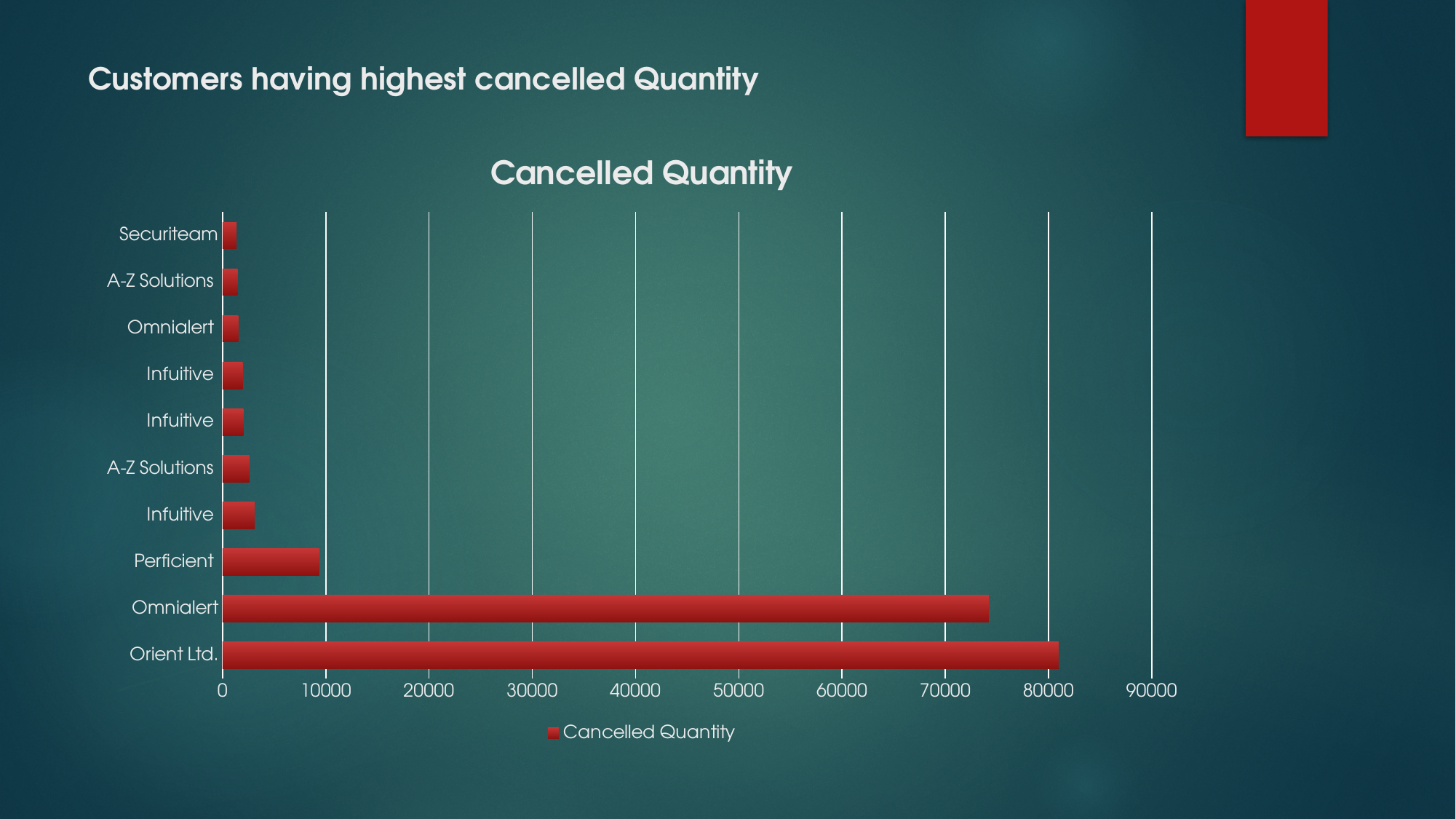

# Customers having highest cancelled Quantity

### Chart:

| Category | Cancelled Quantity |
|---|---|
| Orient Ltd. | 80995.0 |
| Omnialert | 74215.0 |
| Perficient  | 9360.0 |
| Infuitive  | 3114.0 |
| A-Z Solutions  | 2592.0 |
| Infuitive  | 2000.0 |
| Infuitive  | 1930.0 |
| Omnialert  | 1515.0 |
| A-Z Solutions  | 1440.0 |
| Securiteam | 1350.0 |